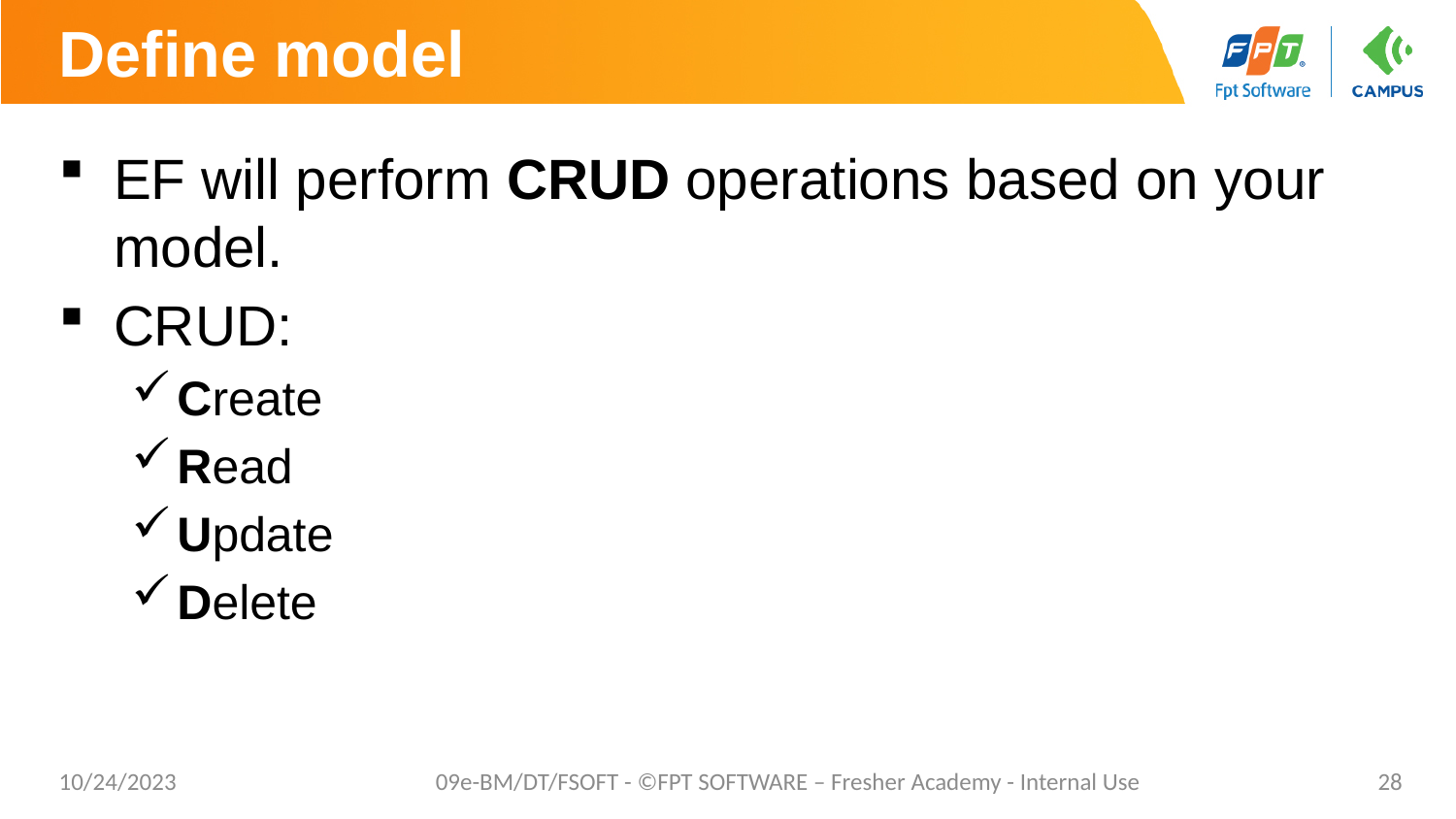

# Define model
EF will perform CRUD operations based on your model.
CRUD:
Create
Read
Update
Delete
10/24/2023
09e-BM/DT/FSOFT - ©FPT SOFTWARE – Fresher Academy - Internal Use
28